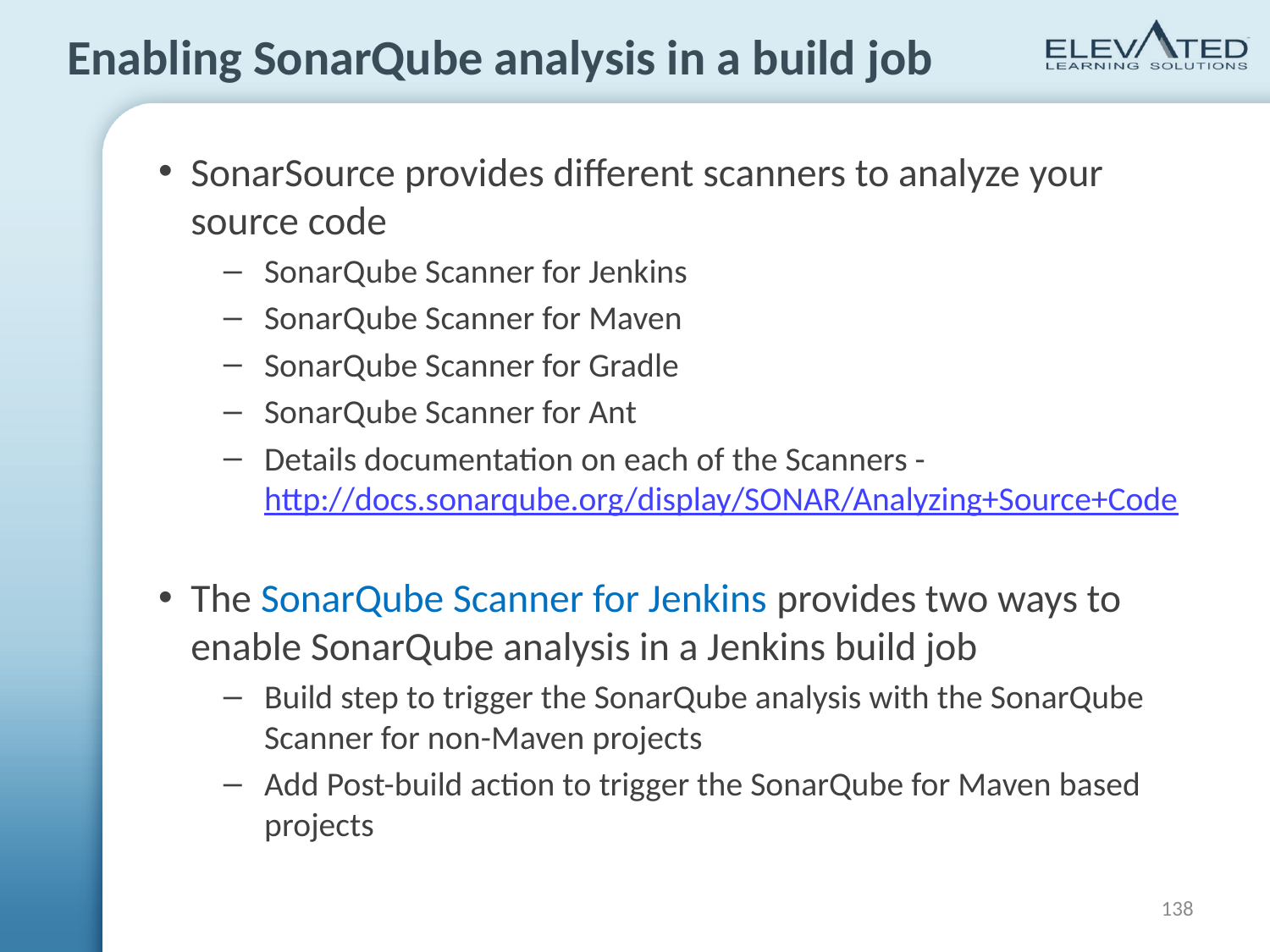

# Enabling SonarQube analysis in a build job
SonarSource provides different scanners to analyze your source code
SonarQube Scanner for Jenkins
SonarQube Scanner for Maven
SonarQube Scanner for Gradle
SonarQube Scanner for Ant
Details documentation on each of the Scanners - http://docs.sonarqube.org/display/SONAR/Analyzing+Source+Code

The SonarQube Scanner for Jenkins provides two ways to enable SonarQube analysis in a Jenkins build job
Build step to trigger the SonarQube analysis with the SonarQube Scanner for non-Maven projects
Add Post-build action to trigger the SonarQube for Maven based projects

138